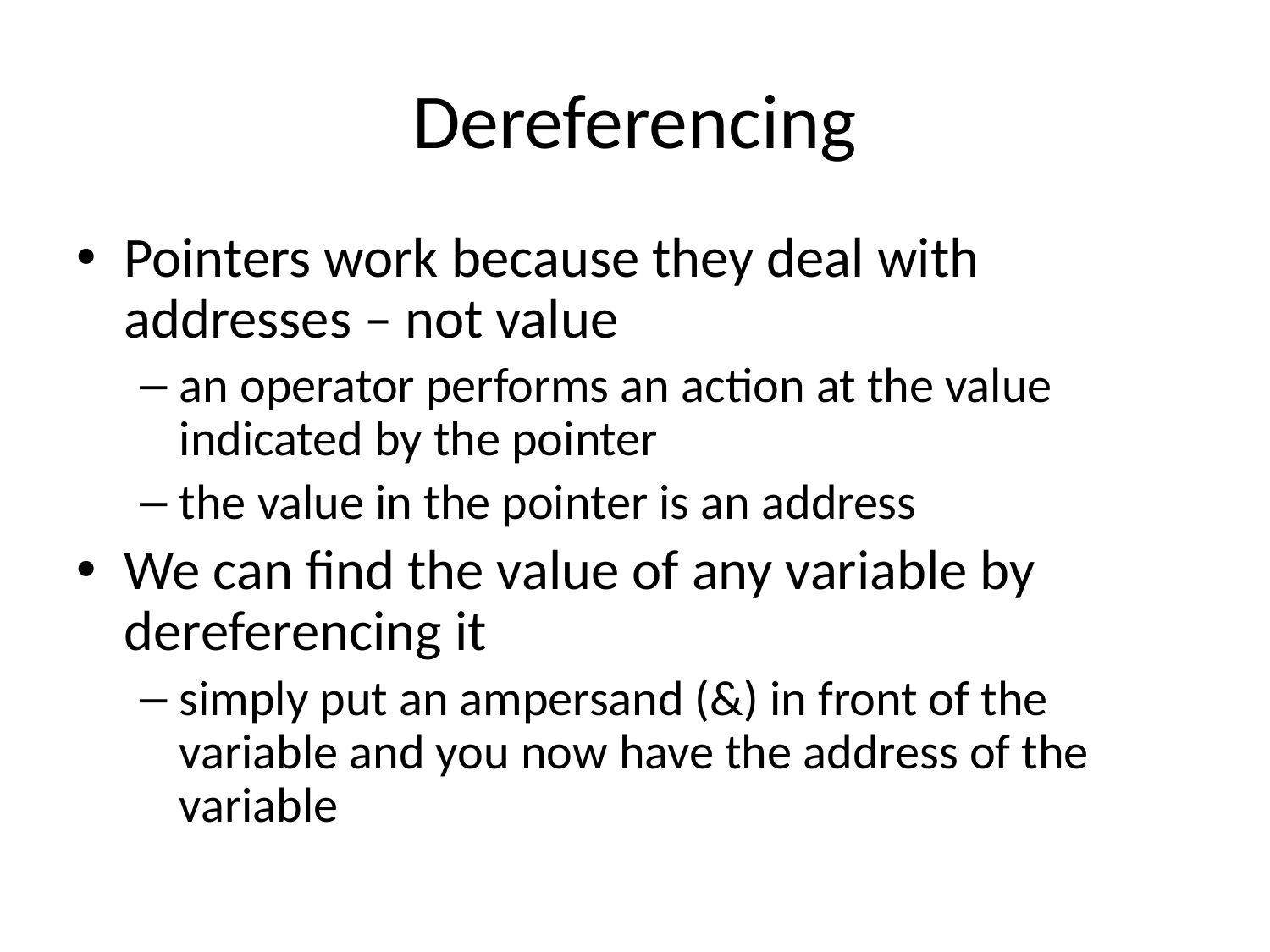

# Dereferencing
Pointers work because they deal with addresses – not value
an operator performs an action at the value indicated by the pointer
the value in the pointer is an address
We can find the value of any variable by dereferencing it
simply put an ampersand (&) in front of the variable and you now have the address of the variable